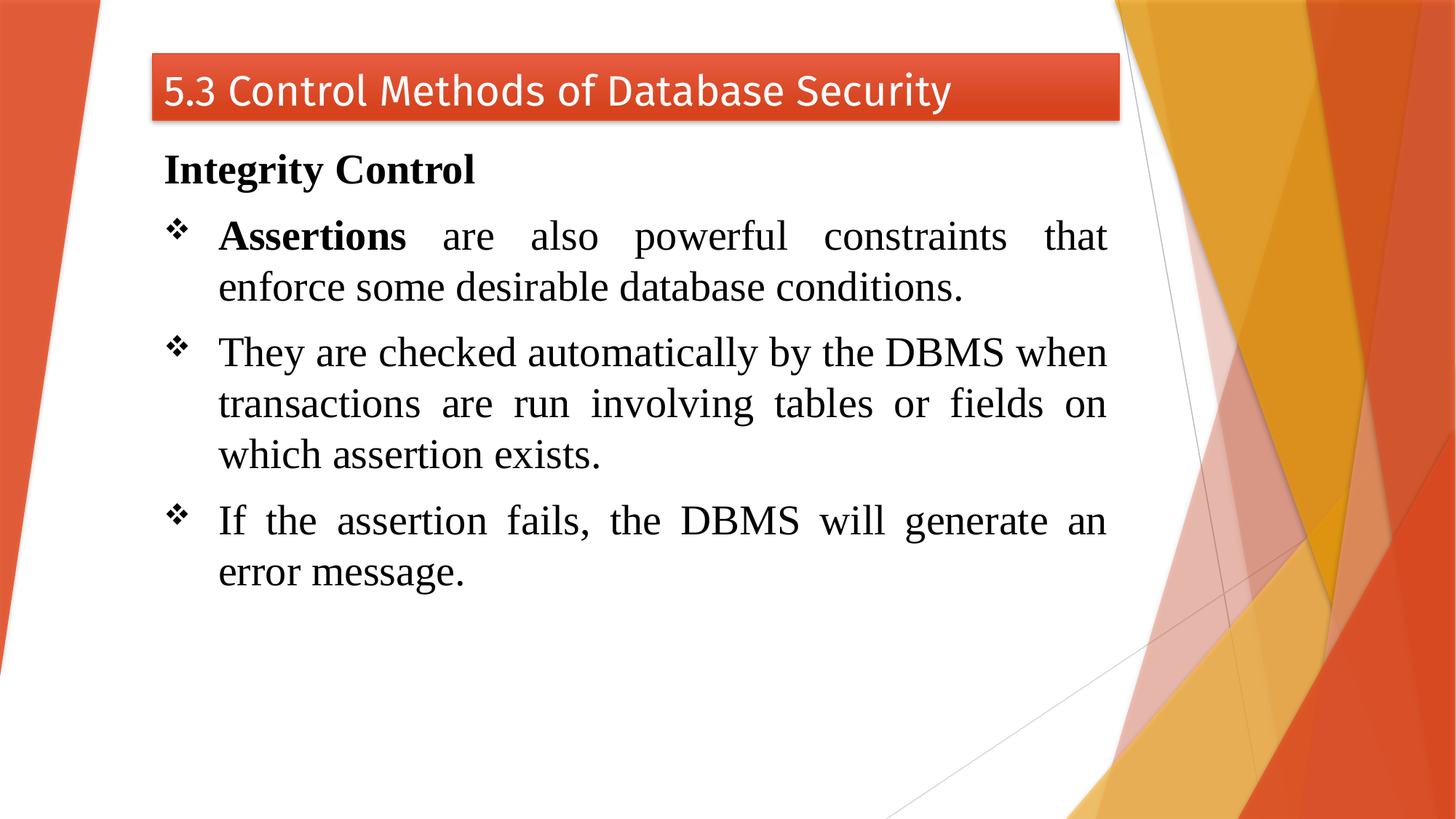

# 5.3 Control Methods of Database Security
Integrity Control
Assertions are also powerful constraints that enforce some desirable database conditions.
They are checked automatically by the DBMS when transactions are run involving tables or fields on which assertion exists.
If the assertion fails, the DBMS will generate an error message.